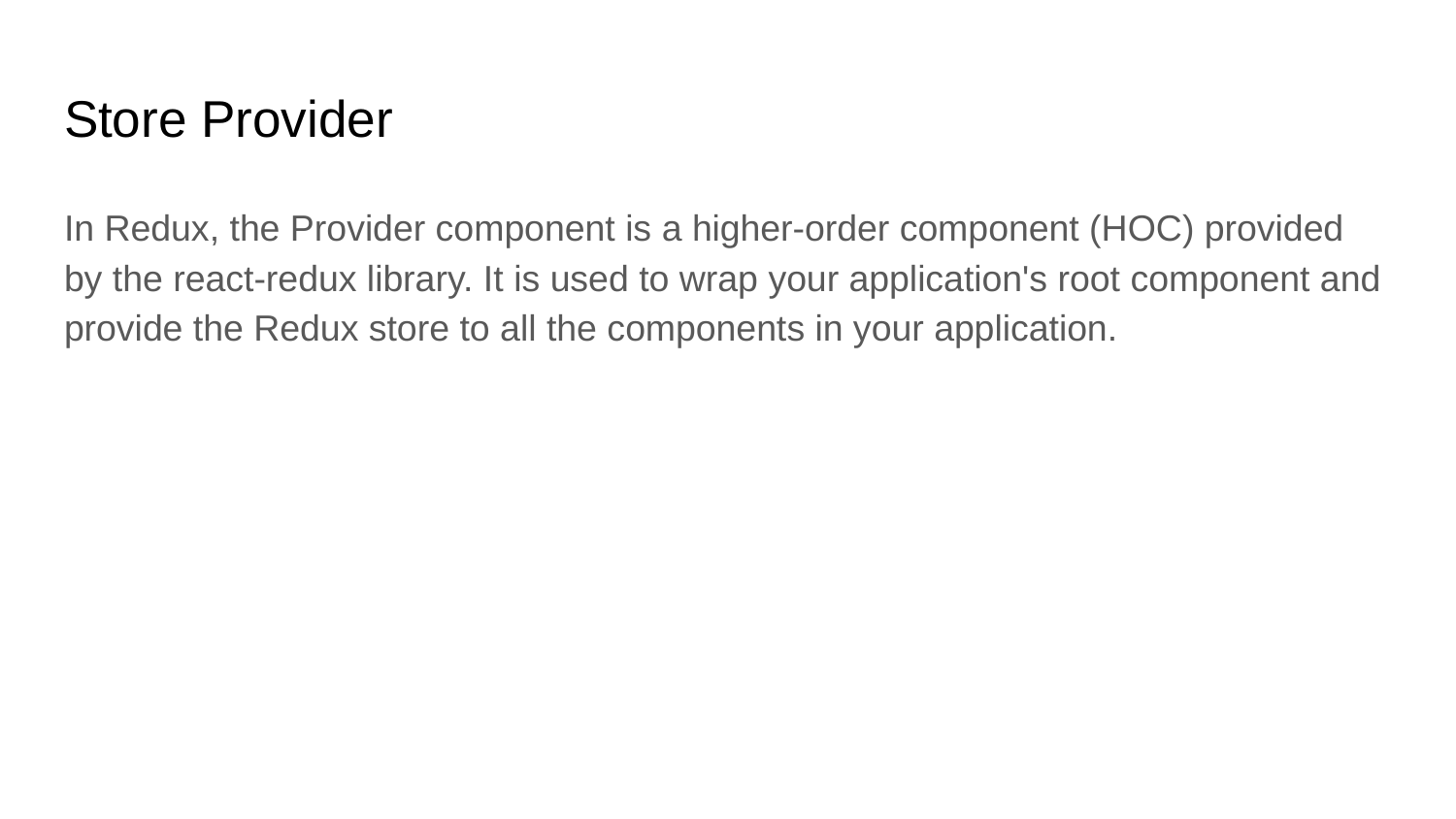

# Store Provider
In Redux, the Provider component is a higher-order component (HOC) provided by the react-redux library. It is used to wrap your application's root component and provide the Redux store to all the components in your application.